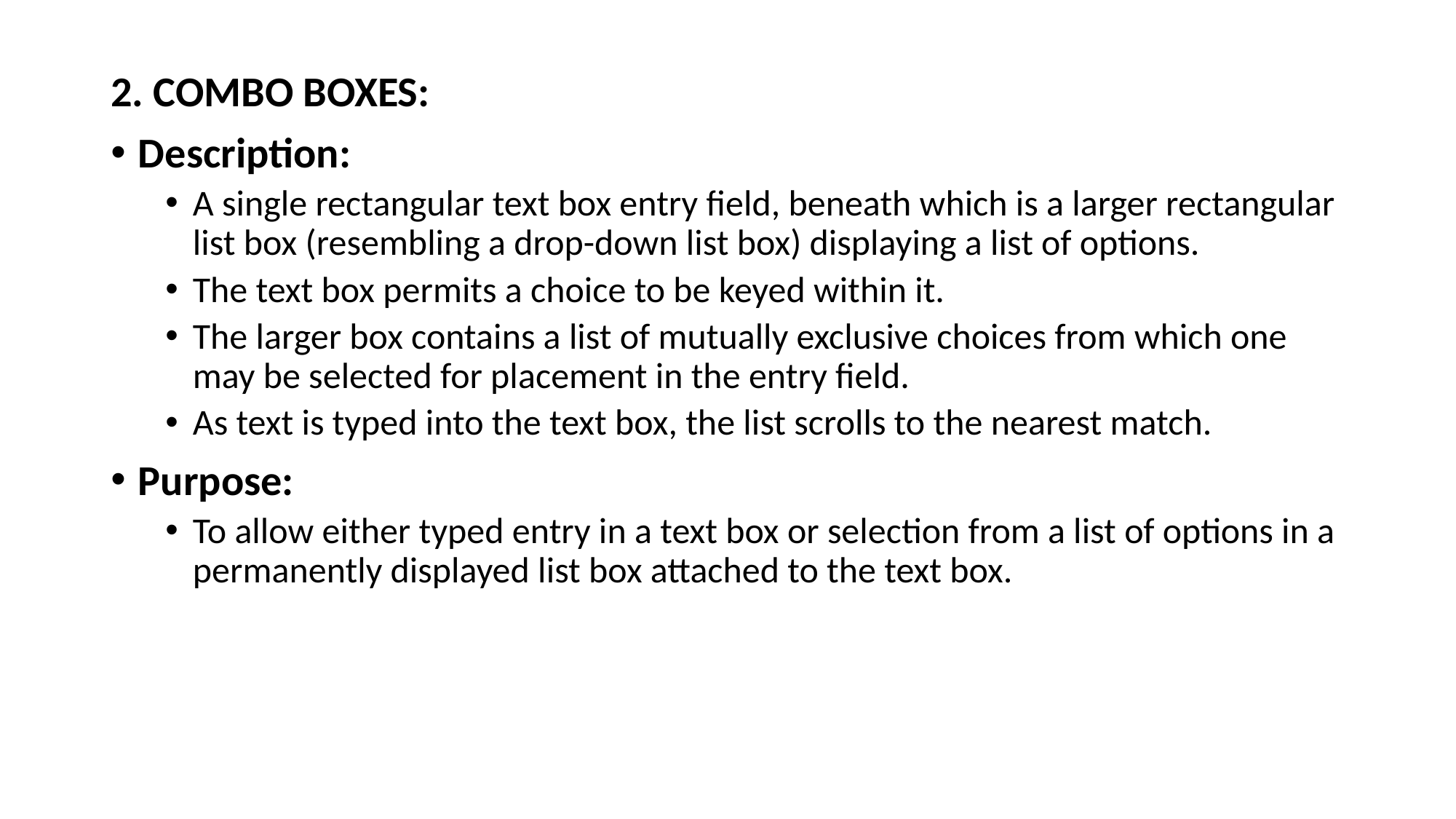

2. COMBO BOXES:
Description:
A single rectangular text box entry field, beneath which is a larger rectangular list box (resembling a drop-down list box) displaying a list of options.
The text box permits a choice to be keyed within it.
The larger box contains a list of mutually exclusive choices from which one may be selected for placement in the entry field.
As text is typed into the text box, the list scrolls to the nearest match.
Purpose:
To allow either typed entry in a text box or selection from a list of options in a permanently displayed list box attached to the text box.